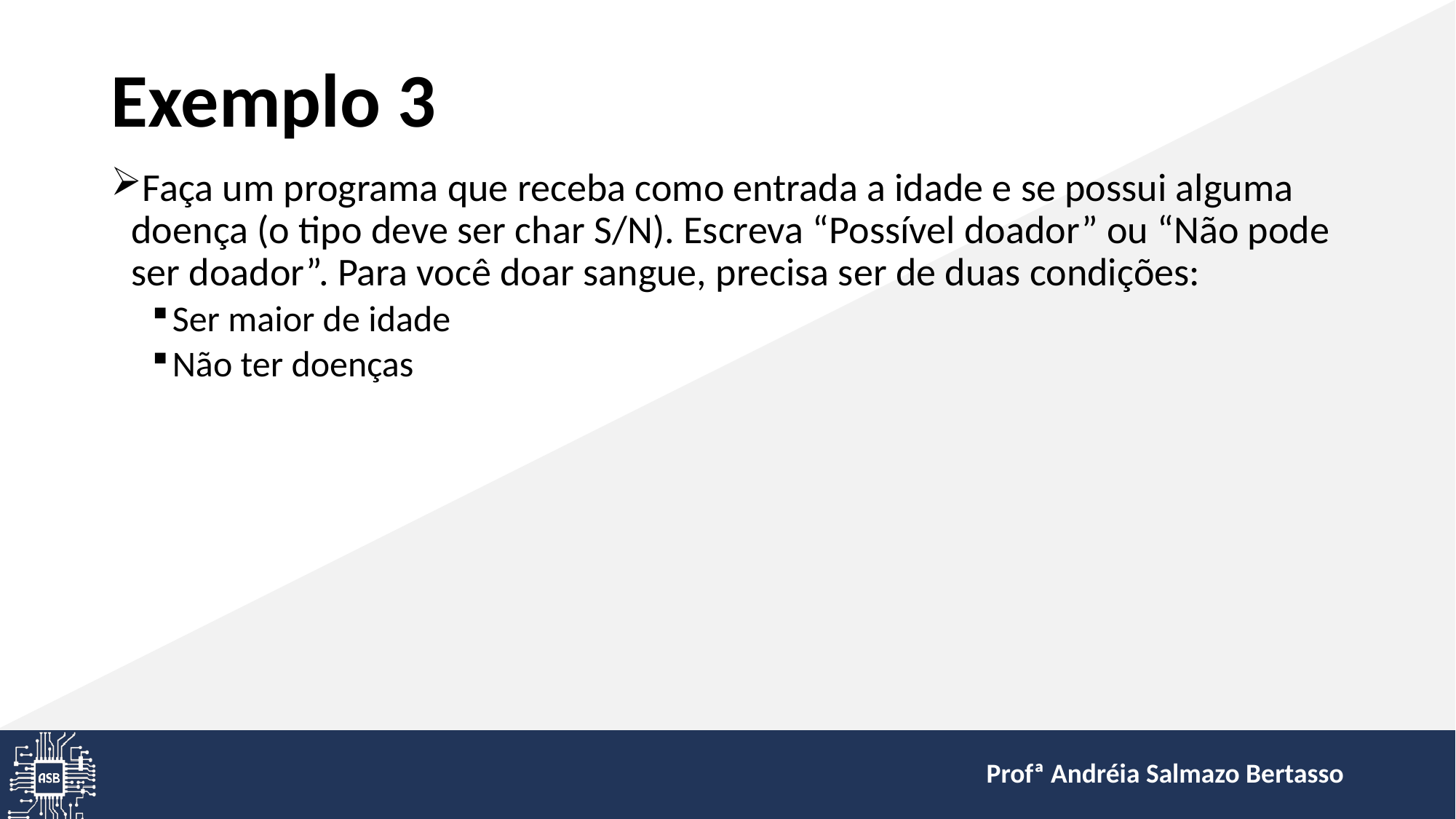

# Exemplo 3
Faça um programa que receba como entrada a idade e se possui alguma doença (o tipo deve ser char S/N). Escreva “Possível doador” ou “Não pode ser doador”. Para você doar sangue, precisa ser de duas condições:
Ser maior de idade
Não ter doenças